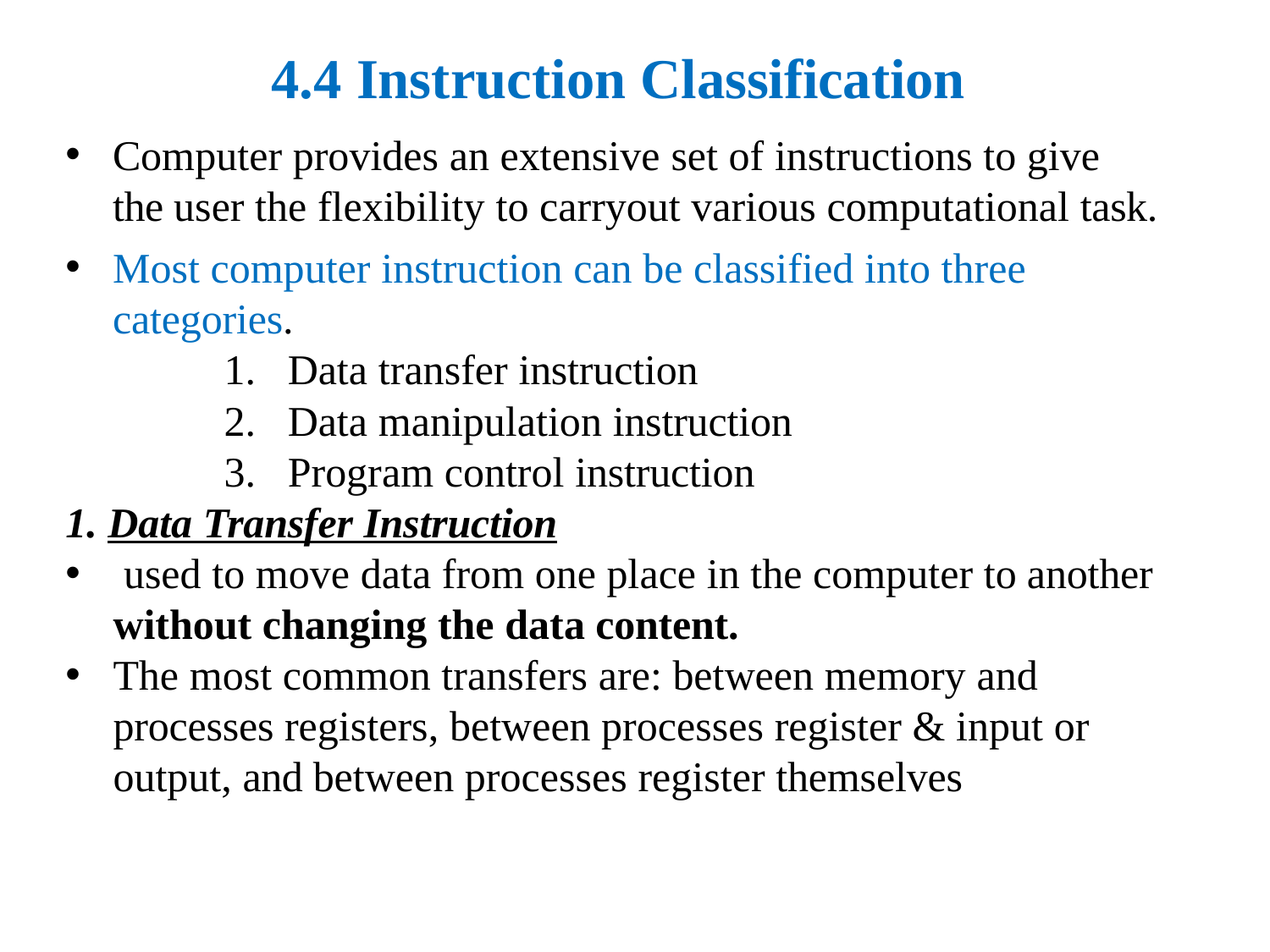

# 4.4 Instruction Classification
Computer provides an extensive set of instructions to give the user the flexibility to carryout various computational task.
Most computer instruction can be classified into three categories.
Data transfer instruction
Data manipulation instruction
Program control instruction
1. Data Transfer Instruction
used to move data from one place in the computer to another
without changing the data content.
The most common transfers are: between memory and processes registers, between processes register & input or output, and between processes register themselves